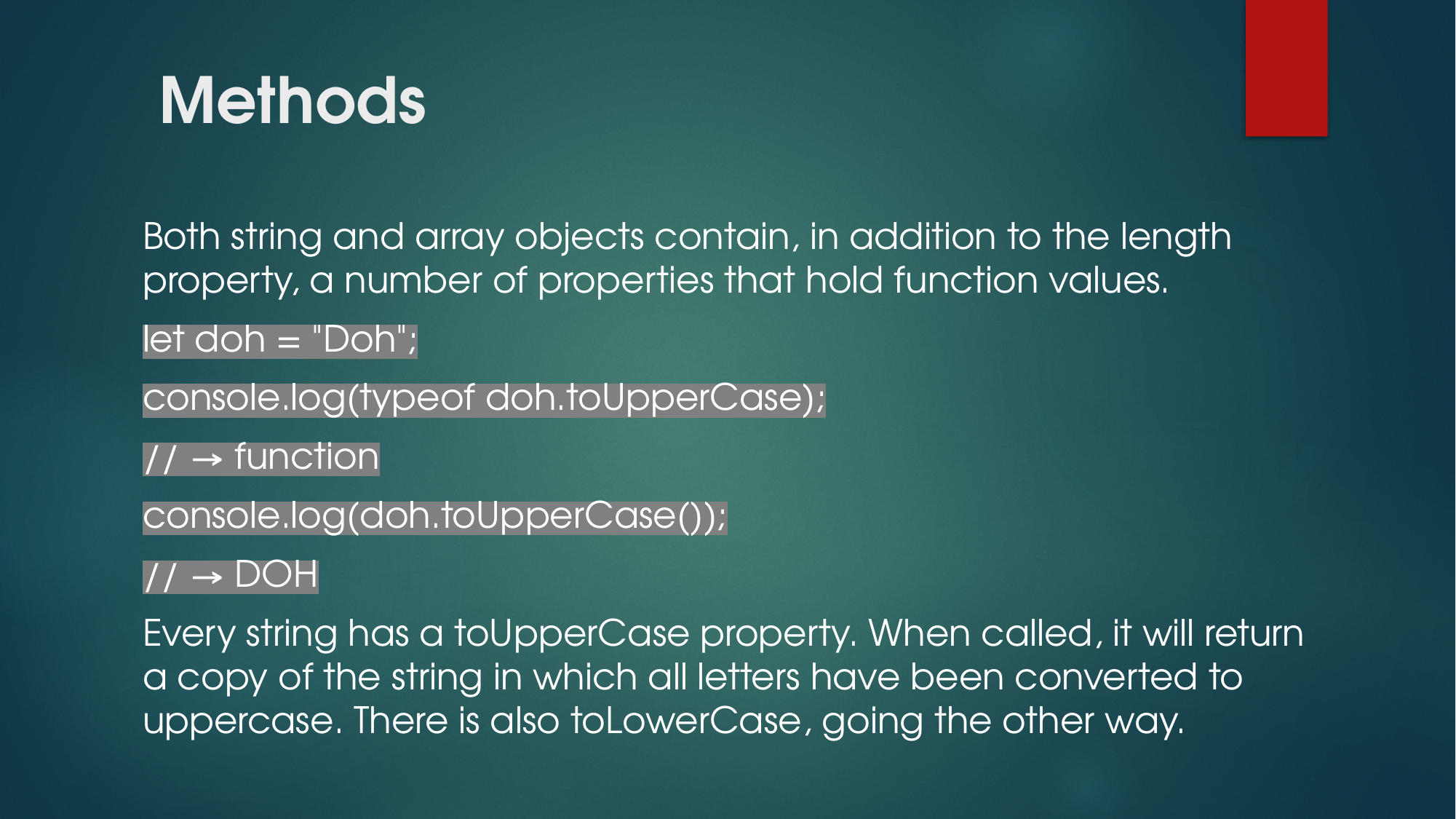

# Methods
Both string and array objects contain, in addition to the length property, a number of properties that hold function values.
let doh = "Doh";
console.log(typeof doh.toUpperCase);
// → function
console.log(doh.toUpperCase());
// → DOH
Every string has a toUpperCase property. When called, it will return a copy of the string in which all letters have been converted to uppercase. There is also toLowerCase, going the other way.